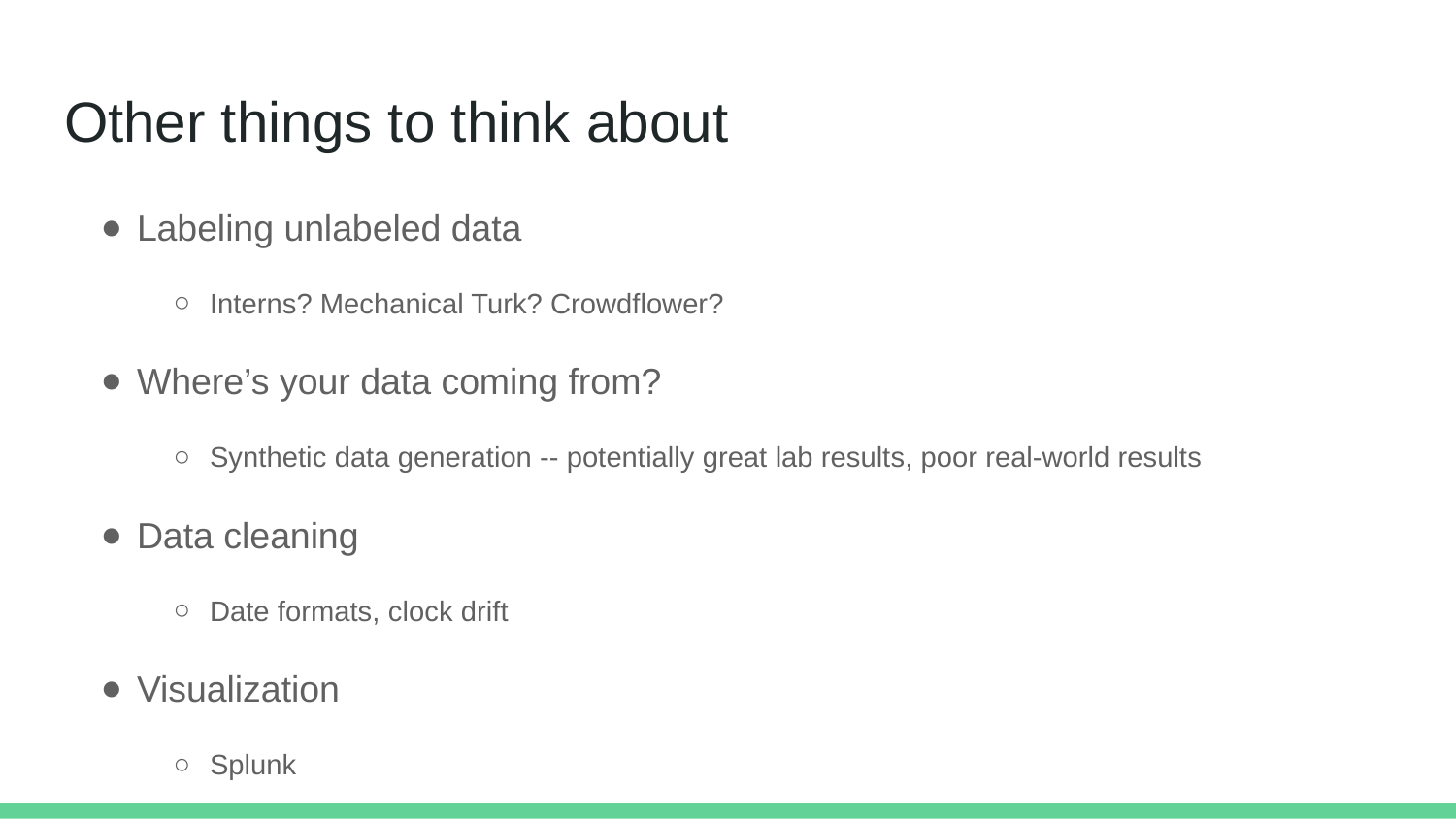

# Other things to think about
Labeling unlabeled data
Interns? Mechanical Turk? Crowdflower?
Where’s your data coming from?
Synthetic data generation -- potentially great lab results, poor real-world results
Data cleaning
Date formats, clock drift
Visualization
Splunk
D3.js